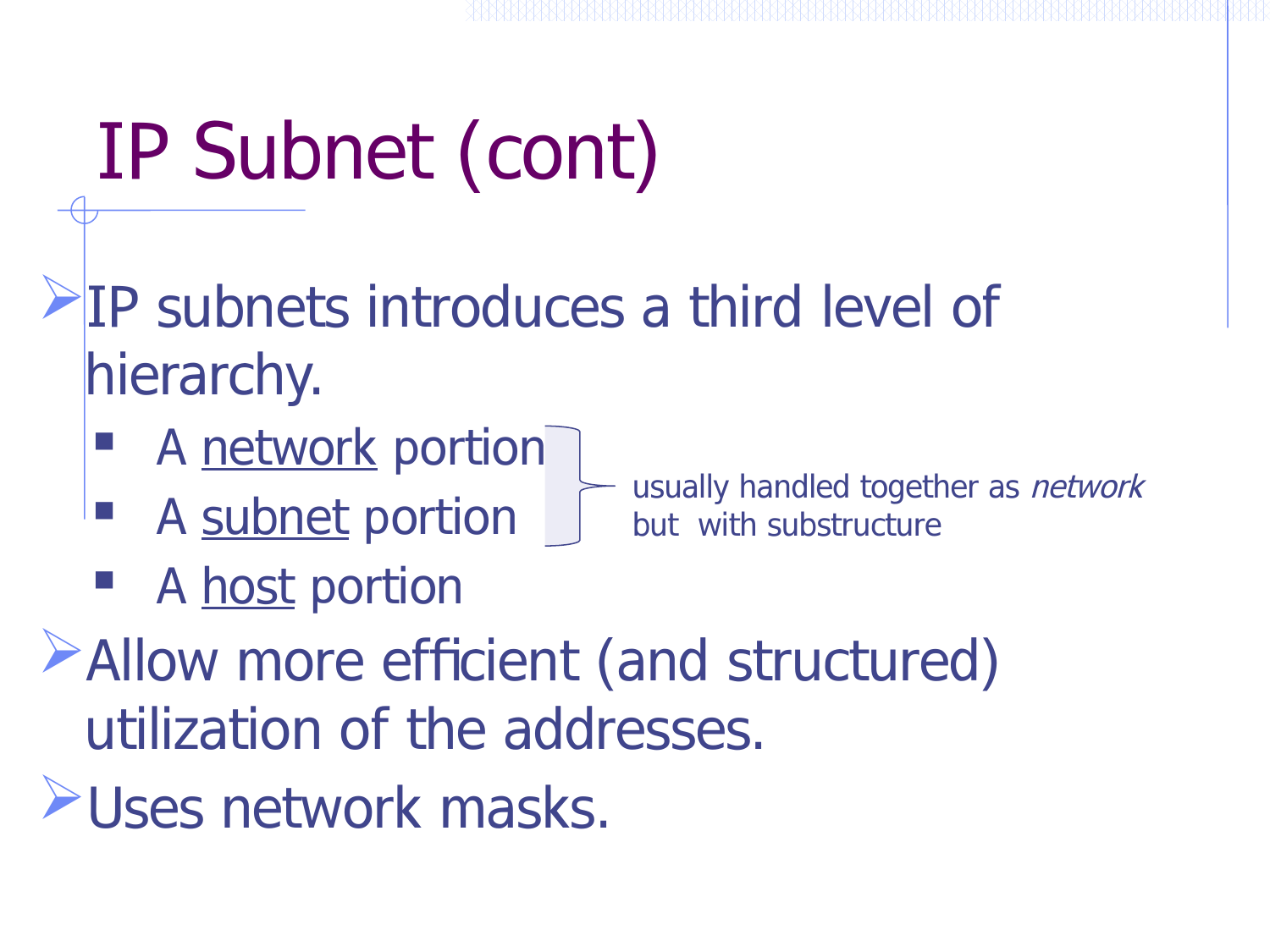

# IP Subnet (cont)
IP subnets introduces a third level of hierarchy.
A network portion
A subnet portion
A host portion
Allow more efficient (and structured)  utilization of the addresses.
Uses network masks.

usually handled together as network
but  with substructure